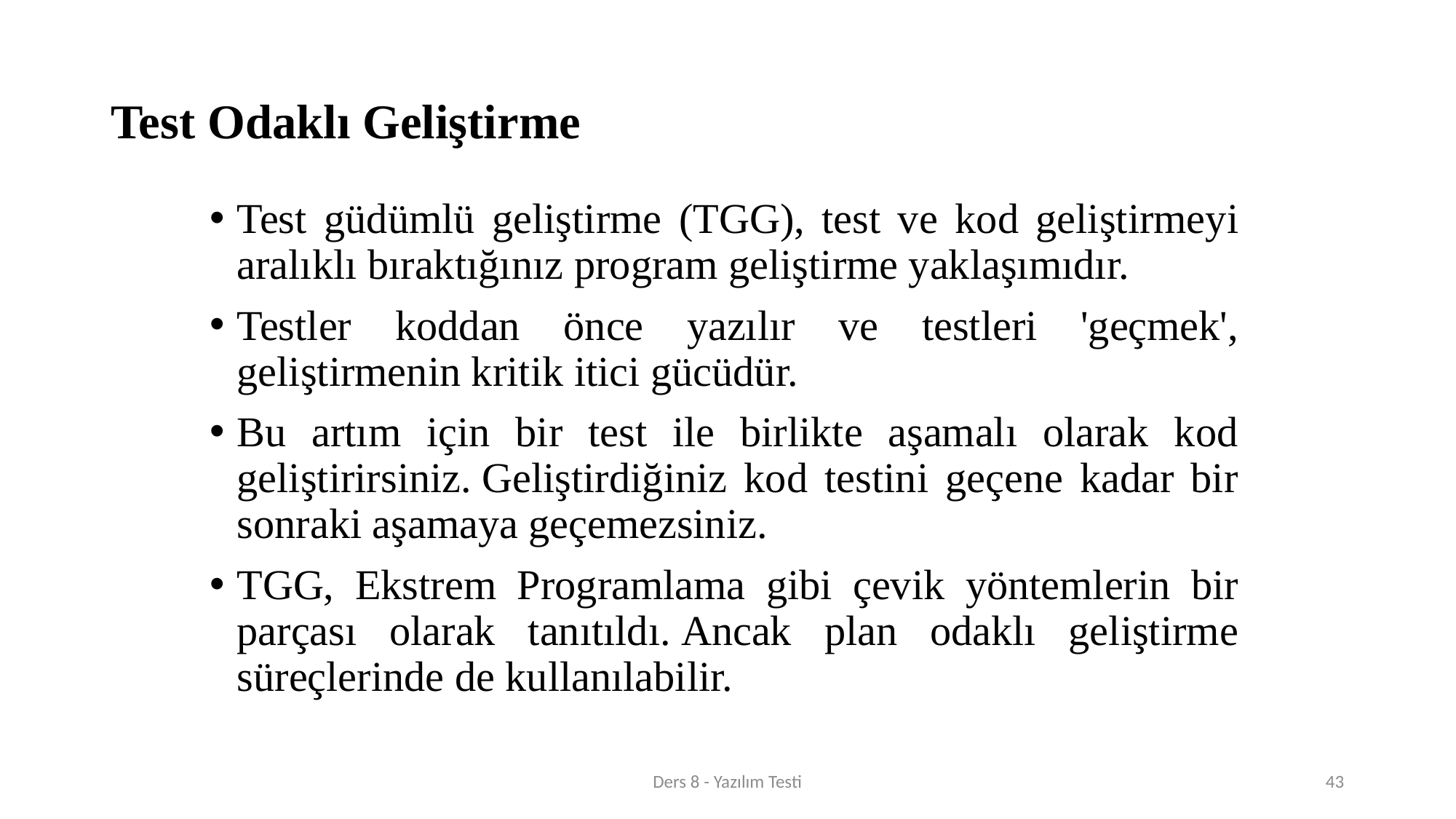

# Test Odaklı Geliştirme
Test güdümlü geliştirme (TGG), test ve kod geliştirmeyi aralıklı bıraktığınız program geliştirme yaklaşımıdır.
Testler koddan önce yazılır ve testleri 'geçmek', geliştirmenin kritik itici gücüdür.
Bu artım için bir test ile birlikte aşamalı olarak kod geliştirirsiniz. Geliştirdiğiniz kod testini geçene kadar bir sonraki aşamaya geçemezsiniz.
TGG, Ekstrem Programlama gibi çevik yöntemlerin bir parçası olarak tanıtıldı. Ancak plan odaklı geliştirme süreçlerinde de kullanılabilir.
Ders 8 - Yazılım Testi
43